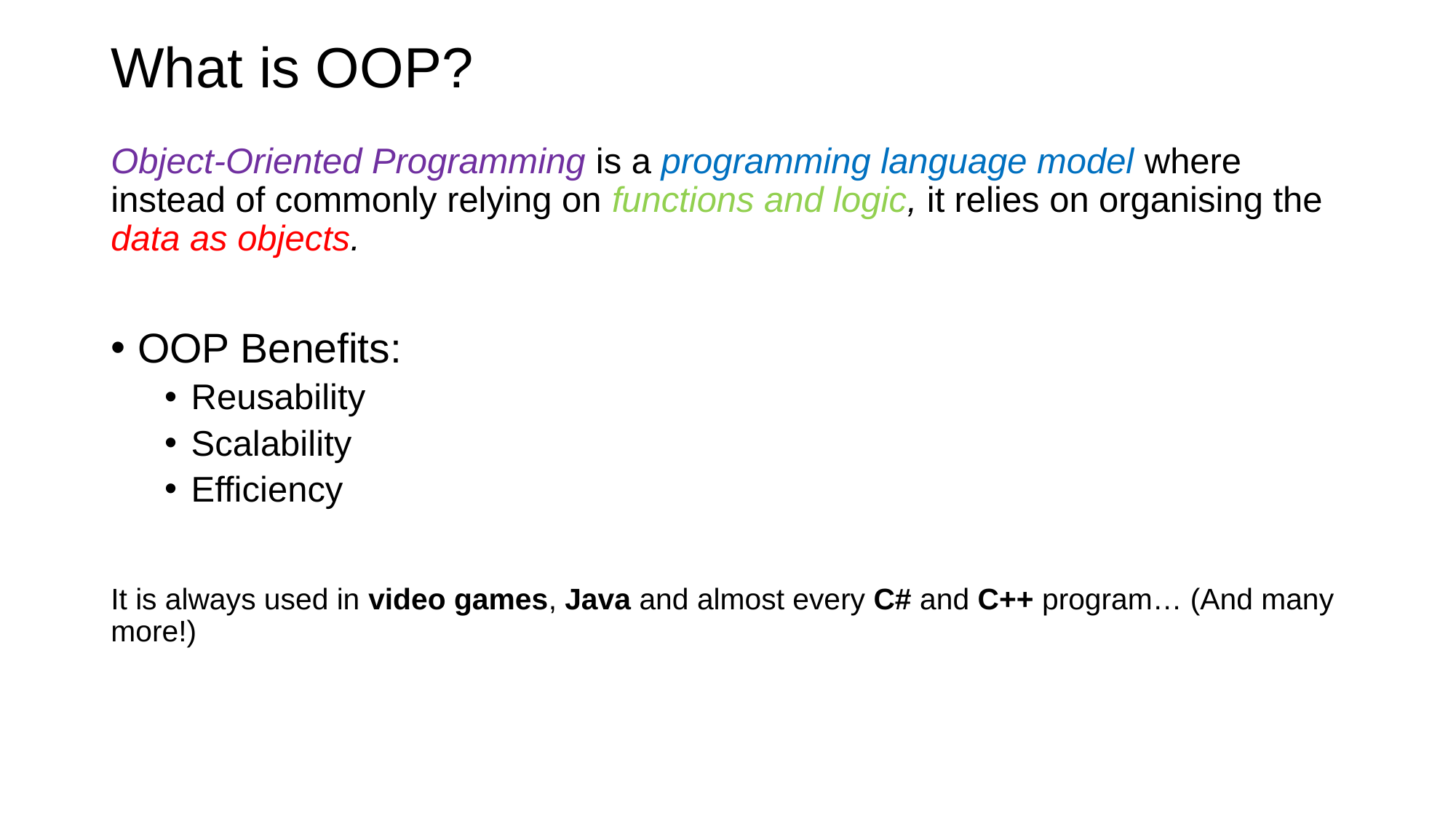

# What is OOP?
Object-Oriented Programming is a programming language model where instead of commonly relying on functions and logic, it relies on organising the data as objects.

OOP Benefits:
Reusability
Scalability
Efficiency

It is always used in video games, Java and almost every C# and C++ program… (And many more!)